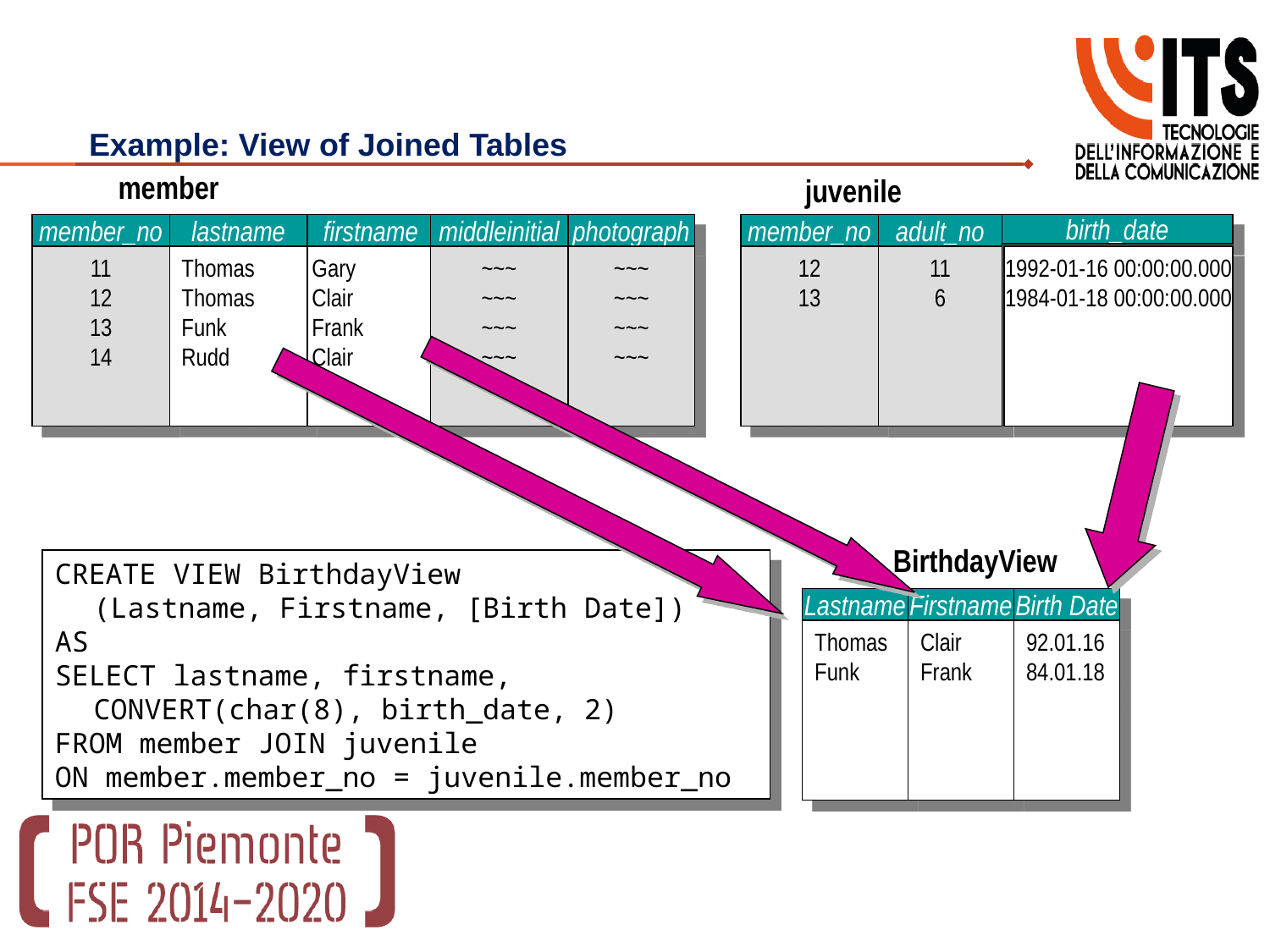

# Example: View of Joined Tables
member
juvenile
member_no
lastname
firstname
middleinitial
photograph
11
12
13
14

Thomas
Thomas
Funk
Rudd

Gary
Clair
Frank
Clair

~~~
~~~
~~~
~~~

~~~
~~~
~~~
~~~

member_no
adult_no
birth_date
12
13

11
6

1992-01-16 00:00:00.000
1984-01-18 00:00:00.000

BirthdayView
CREATE VIEW BirthdayView
	(Lastname, Firstname, [Birth Date])
AS
SELECT lastname, firstname,
	CONVERT(char(8), birth_date, 2)
FROM member JOIN juvenile
ON member.member_no = juvenile.member_no
Lastname
Firstname
Birth Date
Thomas
Funk

Clair
Frank

92.01.16
84.01.18